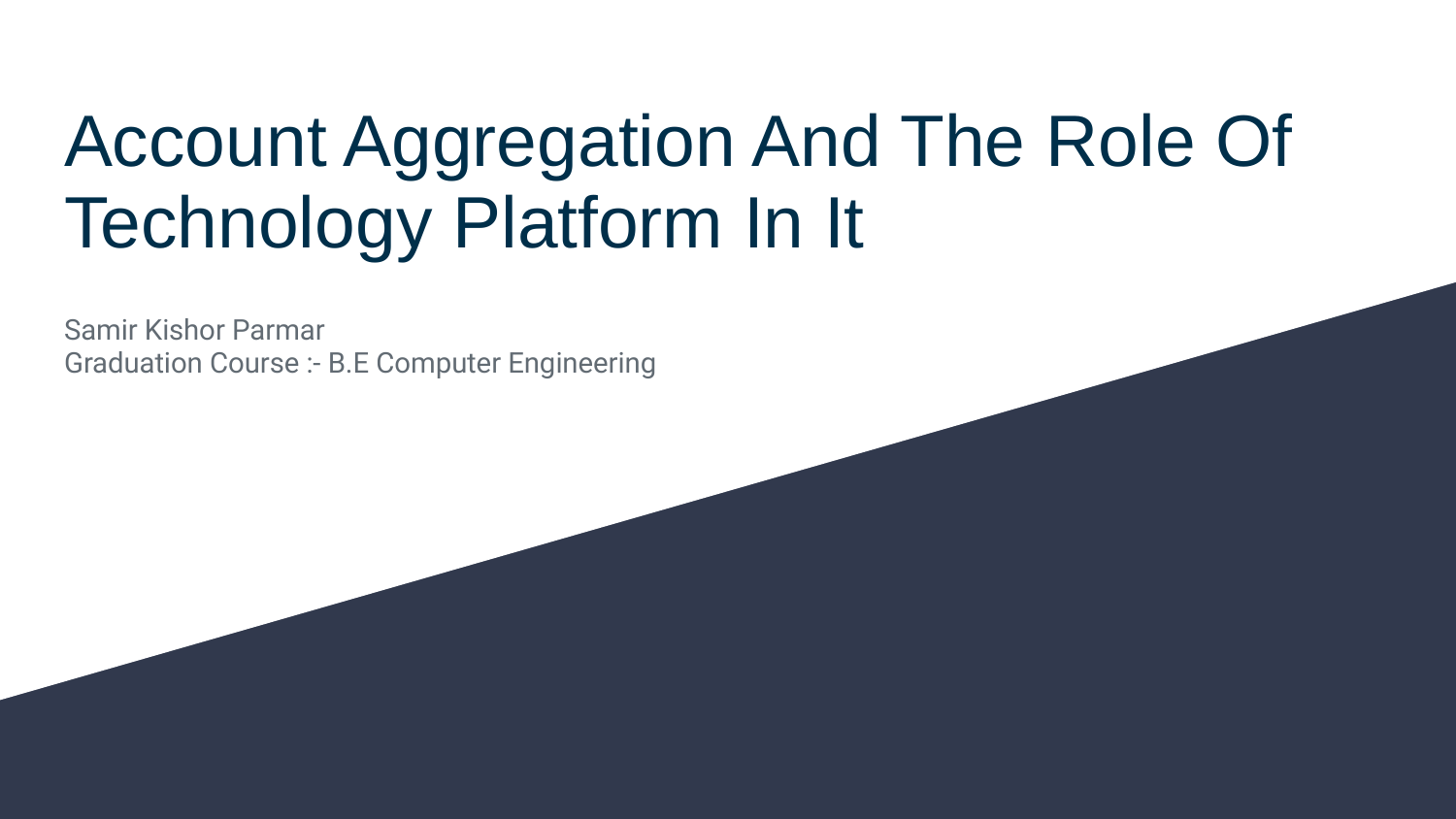

# Account Aggregation And The Role Of Technology Platform In It
Samir Kishor Parmar
Graduation Course :- B.E Computer Engineering